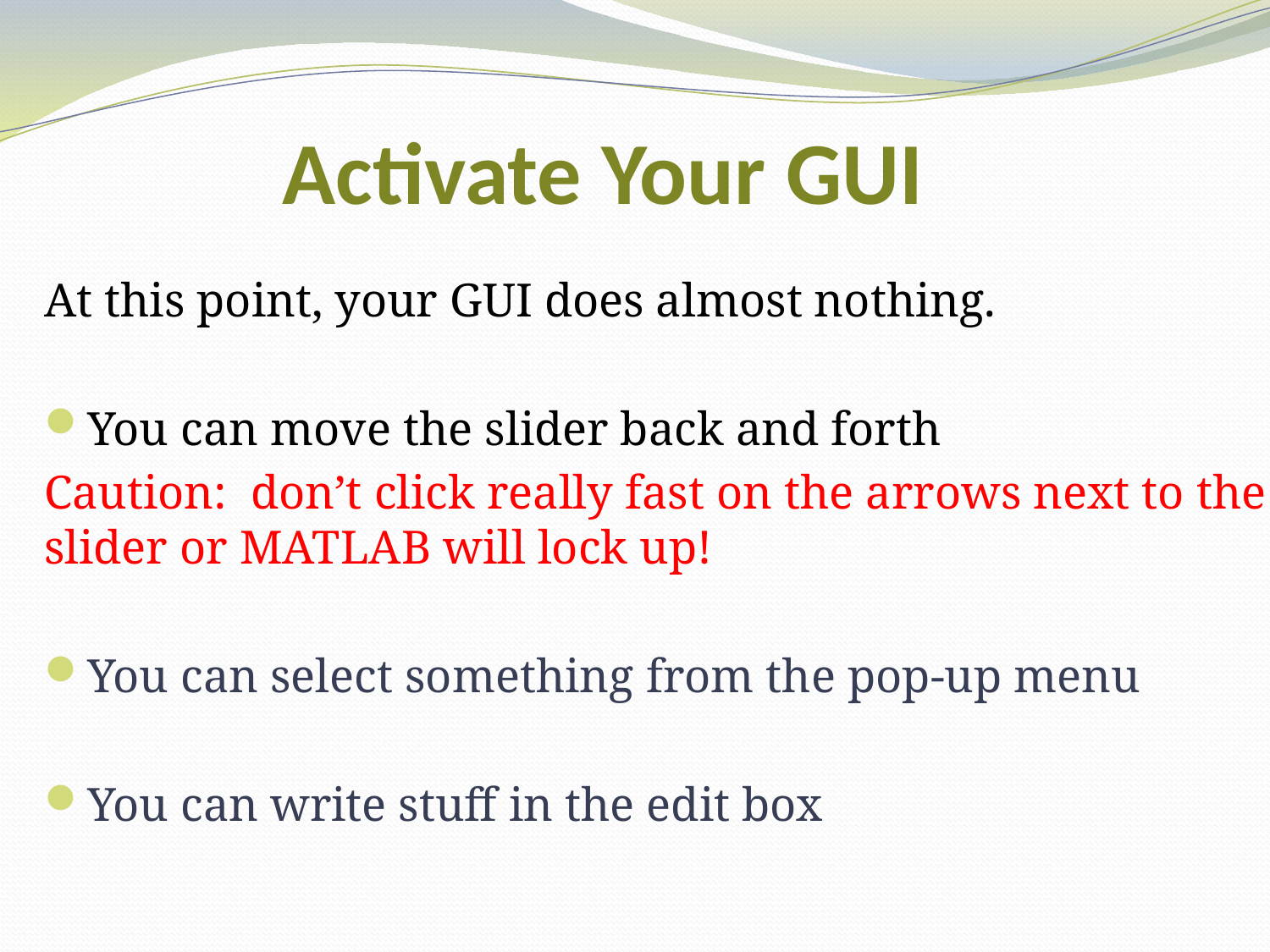

# Activate Your GUI
At this point, your GUI does almost nothing.

You can move the slider back and forth
Caution:  don’t click really fast on the arrows next to the slider or MATLAB will lock up!

You can select something from the pop-up menu

You can write stuff in the edit box